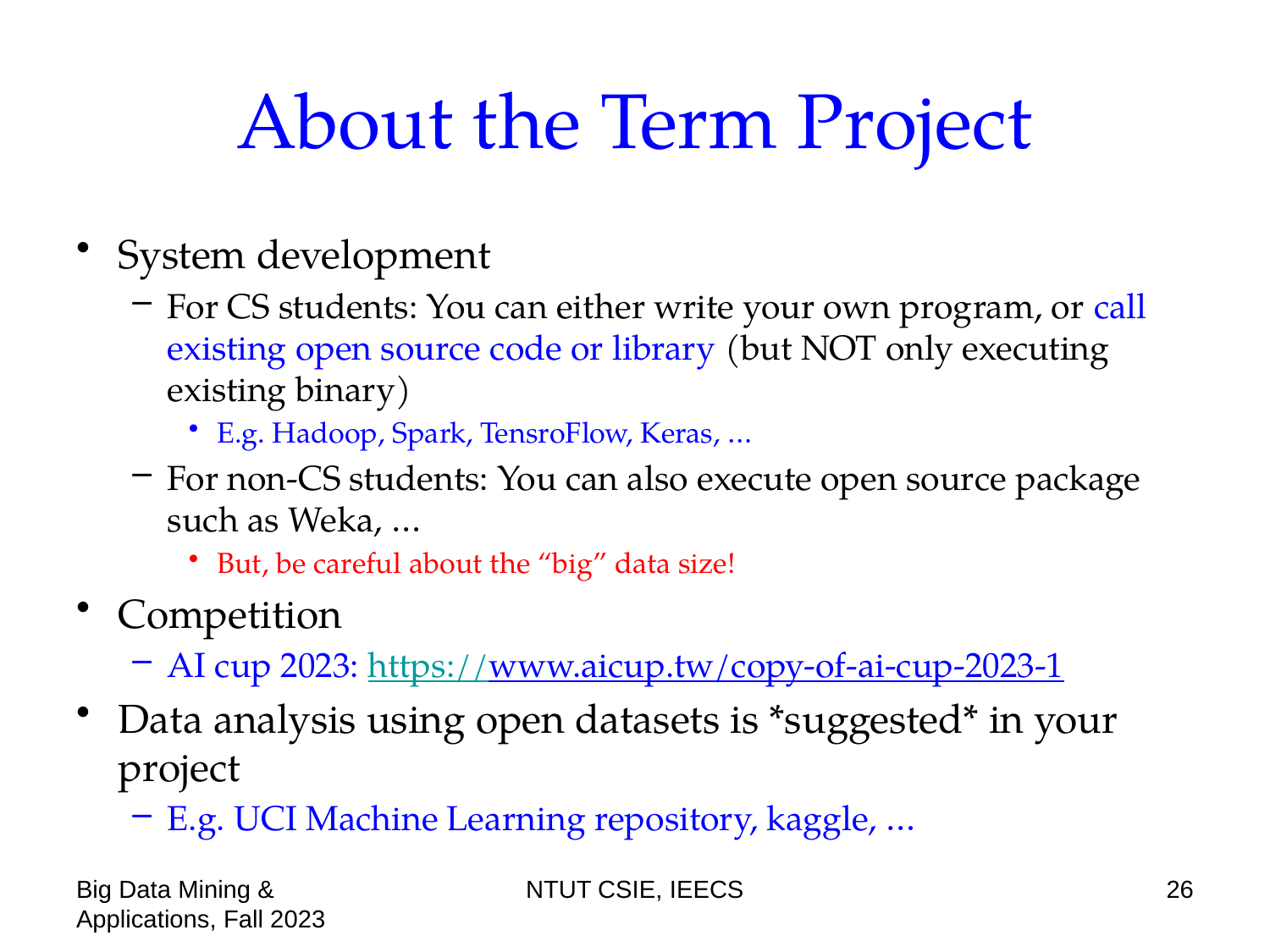

# About the Term Project
System development
For CS students: You can either write your own program, or call existing open source code or library (but NOT only executing existing binary)
E.g. Hadoop, Spark, TensroFlow, Keras, …
For non-CS students: You can also execute open source package such as Weka, …
But, be careful about the “big” data size!
Competition
AI cup 2023: https://www.aicup.tw/copy-of-ai-cup-2023-1
Data analysis using open datasets is *suggested* in your project
E.g. UCI Machine Learning repository, kaggle, …

Big Data Mining & Applications, Fall 2023
NTUT CSIE, IEECS
26